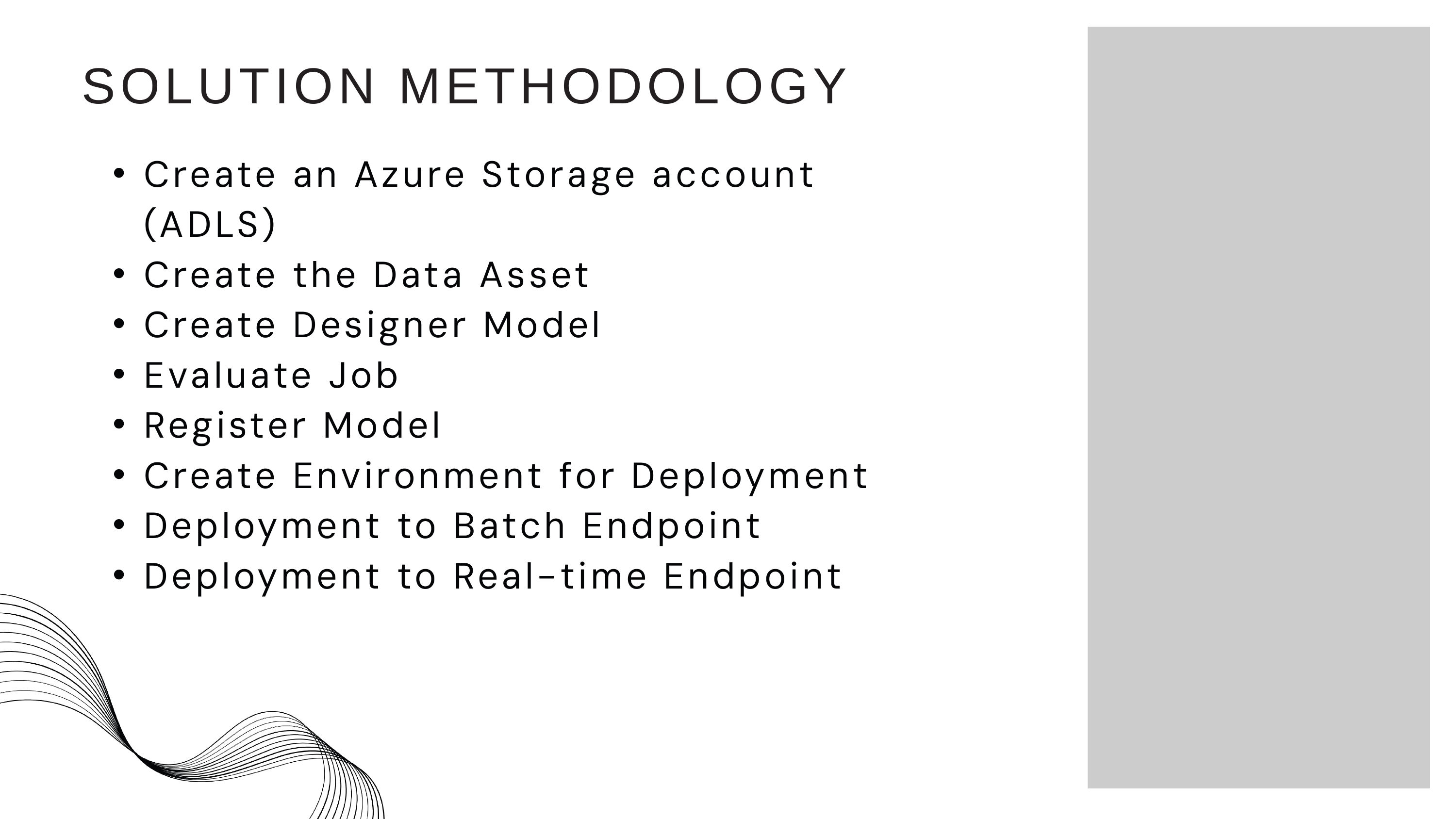

SOLUTION METHODOLOGY
Create an Azure Storage account (ADLS)
Create the Data Asset
Create Designer Model
Evaluate Job
Register Model
Create Environment for Deployment
Deployment to Batch Endpoint
Deployment to Real-time Endpoint